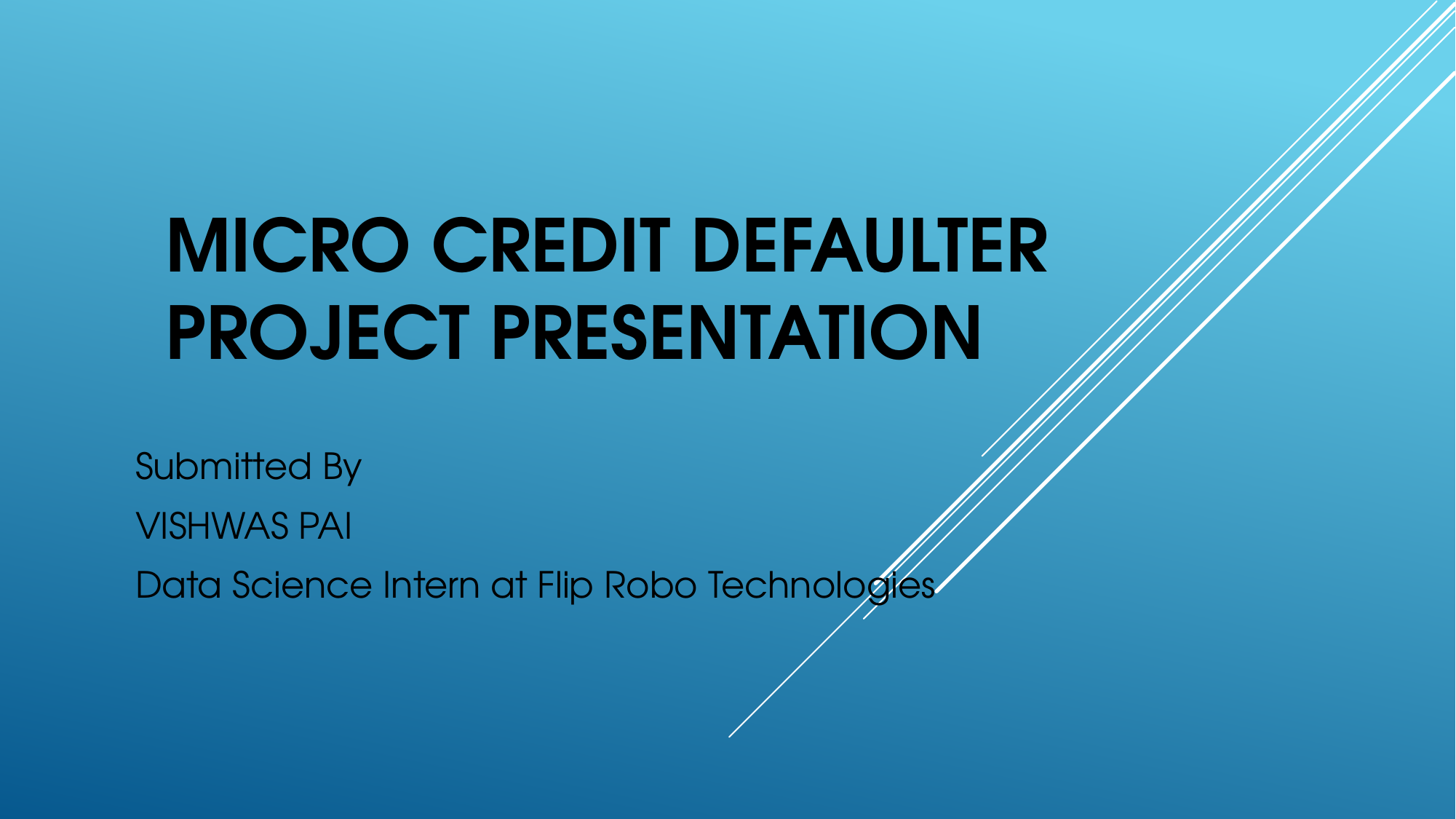

# Micro Credit Defaulter Project Presentation
Submitted By
VISHWAS PAI
Data Science Intern at Flip Robo Technologies